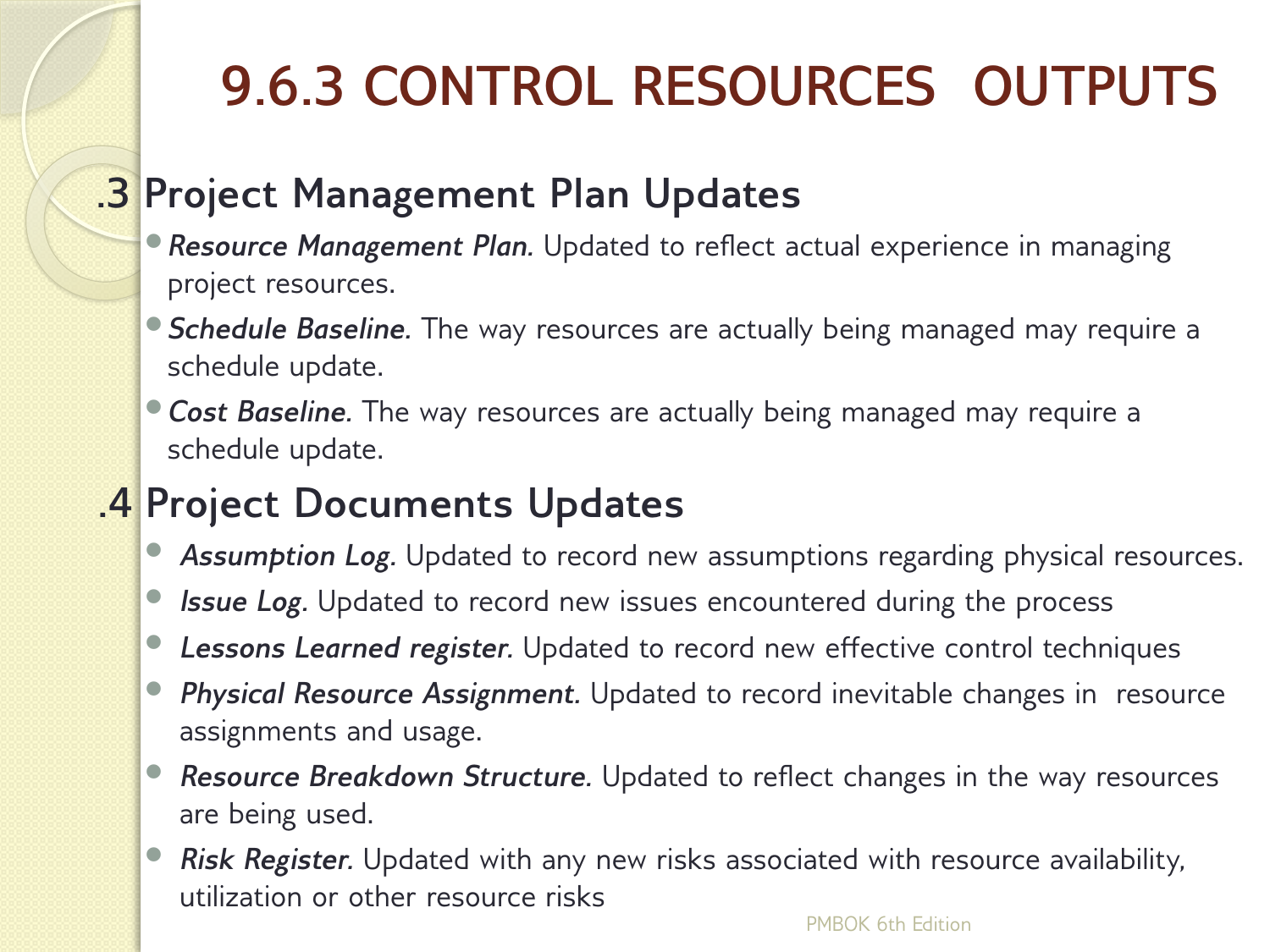

# 9.6.3 CONTROL RESOURCES  OUTPUTS
.3 Project Management Plan Updates
Resource Management Plan. Updated to reflect actual experience in managing project resources.
Schedule Baseline. The way resources are actually being managed may require a schedule update.
Cost Baseline. The way resources are actually being managed may require a schedule update.
.4 Project Documents Updates
Assumption Log. Updated to record new assumptions regarding physical resources.
Issue Log. Updated to record new issues encountered during the process
Lessons Learned register. Updated to record new effective control techniques
Physical Resource Assignment. Updated to record inevitable changes in  resource assignments and usage.
Resource Breakdown Structure. Updated to reflect changes in the way resources are being used.
Risk Register. Updated with any new risks associated with resource availability, utilization or other resource risks

PMBOK 6th Edition